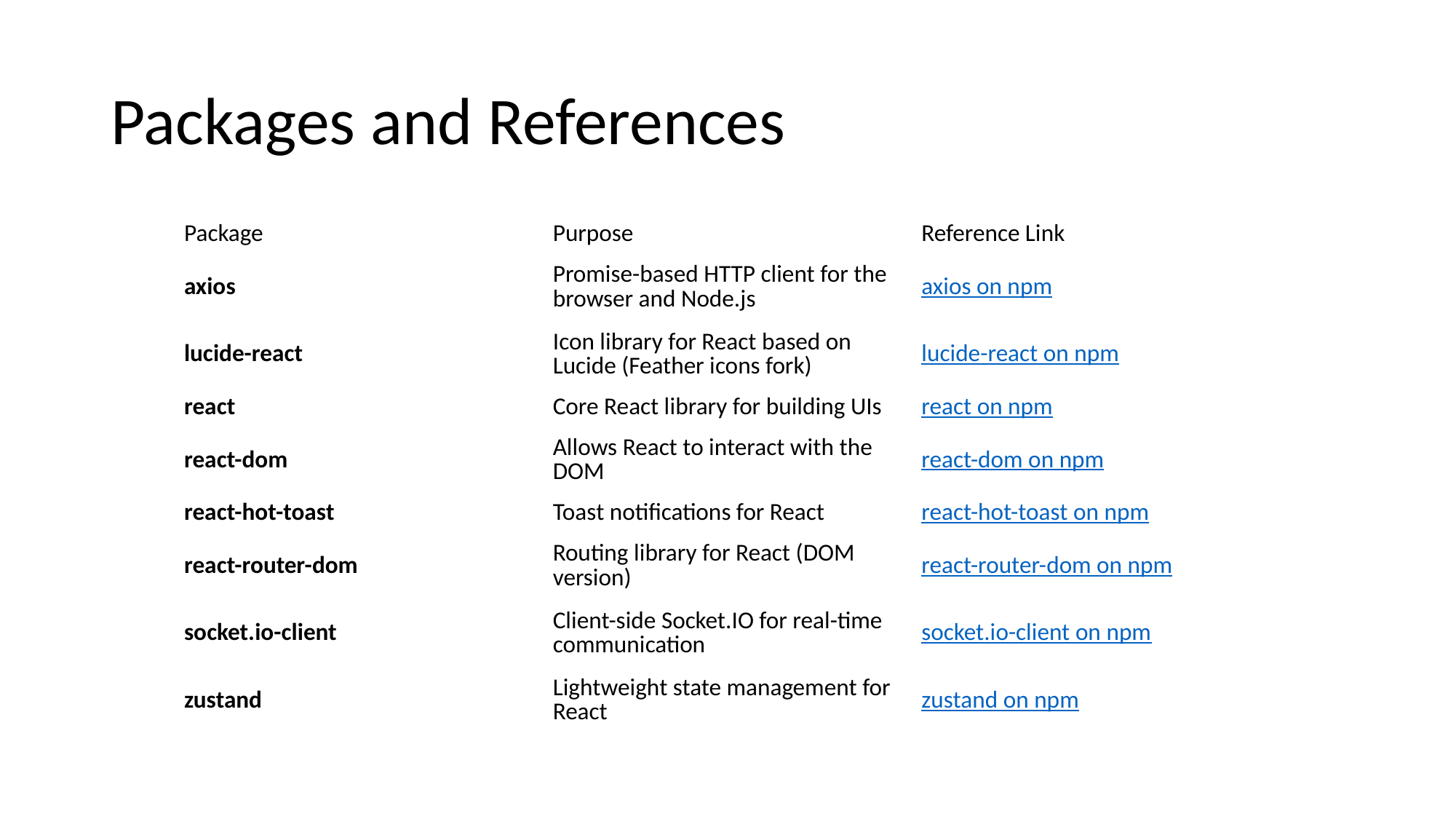

# Packages and References
| Package | Purpose | Reference Link |
| --- | --- | --- |
| axios | Promise-based HTTP client for the browser and Node.js | axios on npm |
| lucide-react | Icon library for React based on Lucide (Feather icons fork) | lucide-react on npm |
| react | Core React library for building UIs | react on npm |
| react-dom | Allows React to interact with the DOM | react-dom on npm |
| react-hot-toast | Toast notifications for React | react-hot-toast on npm |
| react-router-dom | Routing library for React (DOM version) | react-router-dom on npm |
| socket.io-client | Client-side Socket.IO for real-time communication | socket.io-client on npm |
| zustand | Lightweight state management for React | zustand on npm |